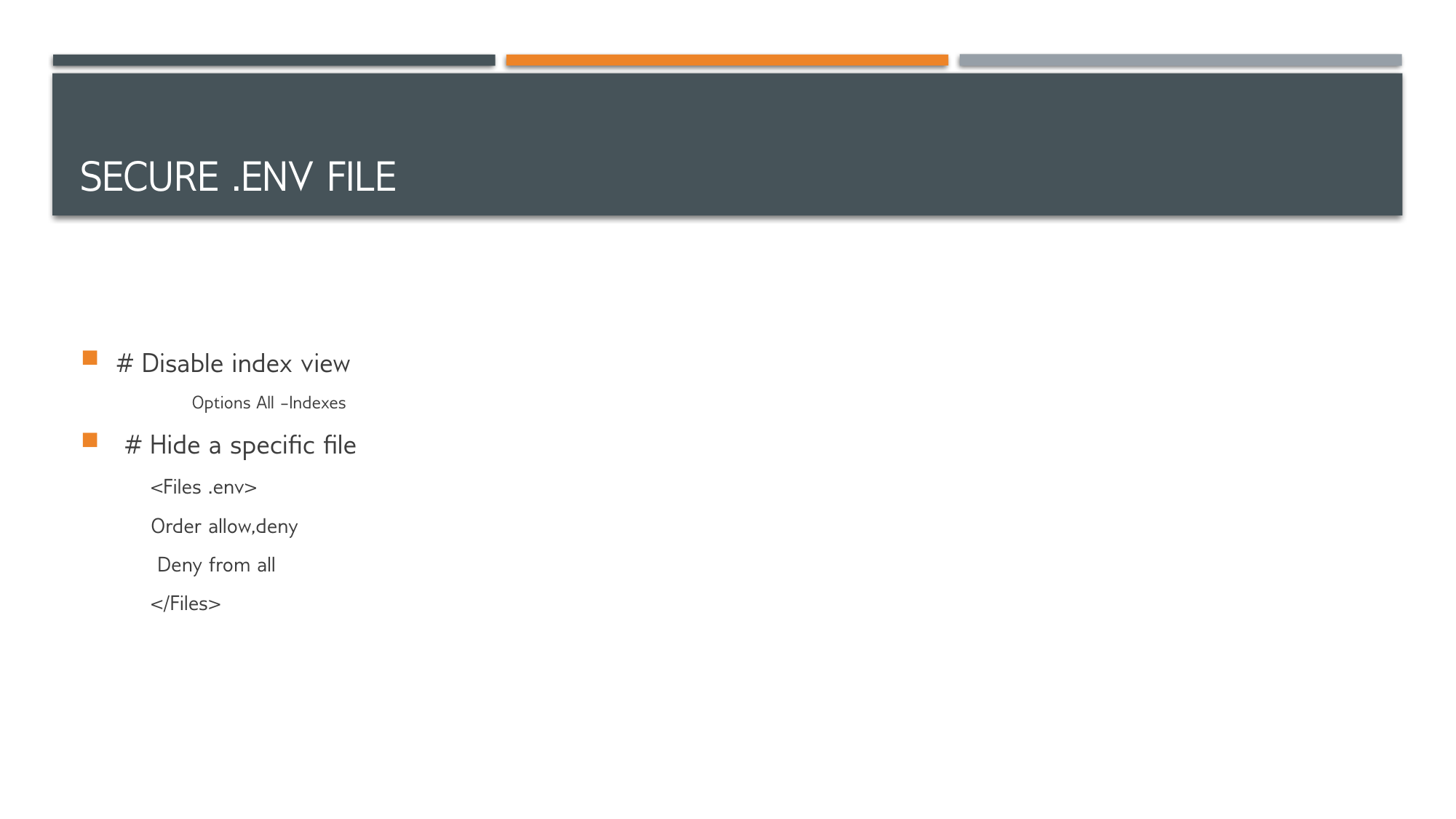

# Secure .env file
# Disable index view
Options All –Indexes
 # Hide a specific file
<Files .env>
Order allow,deny
 Deny from all
</Files>